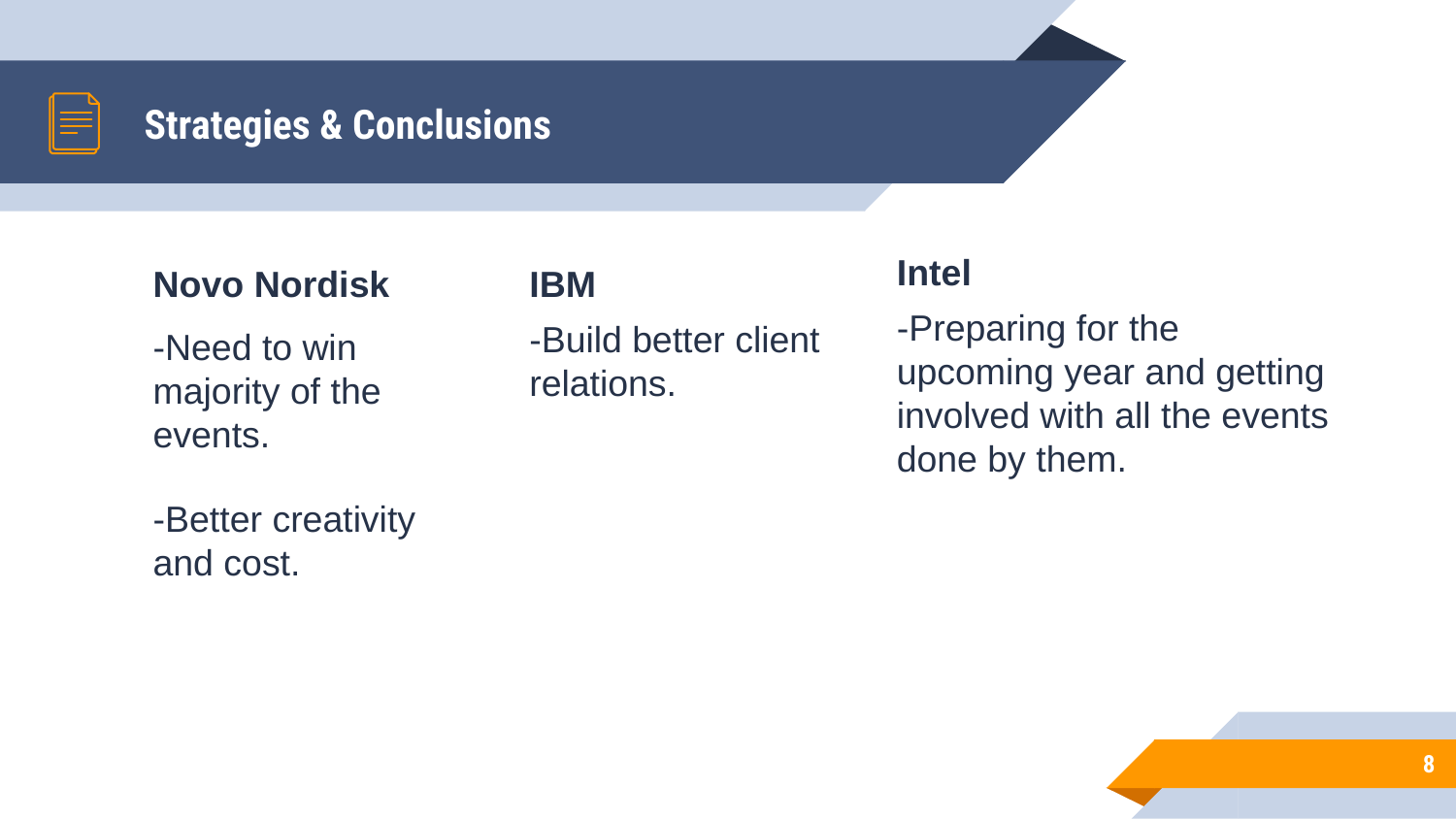

# Strategies & Conclusions

Intel
-Preparing for the upcoming year and getting involved with all the events done by them.
Novo Nordisk
-Need to win majority of the events.
-Better creativity and cost.
IBM
-Build better client relations.
8